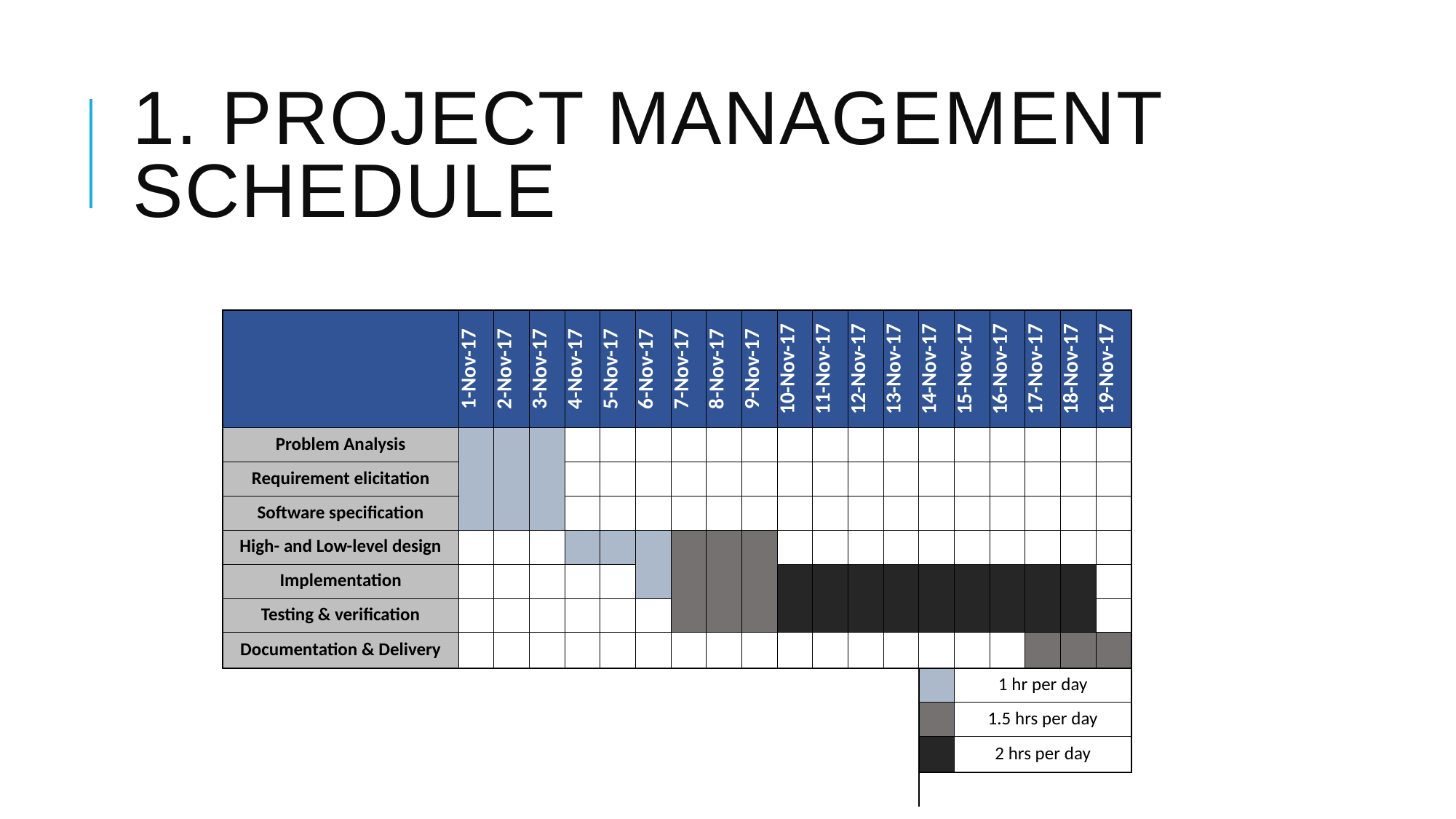

# 1. Project Management Schedule
|  |  |  |  |  |  |  |  |  |  |  |  |  |  |  |  |  |  |  |  |  |  |
| --- | --- | --- | --- | --- | --- | --- | --- | --- | --- | --- | --- | --- | --- | --- | --- | --- | --- | --- | --- | --- | --- |
|  |  | 1-Nov-17 | 2-Nov-17 | 3-Nov-17 | 4-Nov-17 | 5-Nov-17 | 6-Nov-17 | 7-Nov-17 | 8-Nov-17 | 9-Nov-17 | 10-Nov-17 | 11-Nov-17 | 12-Nov-17 | 13-Nov-17 | 14-Nov-17 | 15-Nov-17 | 16-Nov-17 | 17-Nov-17 | 18-Nov-17 | 19-Nov-17 |  |
|  | Problem Analysis |  |  |  |  |  |  |  |  |  |  |  |  |  |  |  |  |  |  |  |  |
|  | Requirement elicitation |  |  |  |  |  |  |  |  |  |  |  |  |  |  |  |  |  |  |  |  |
|  | Software specification |  |  |  |  |  |  |  |  |  |  |  |  |  |  |  |  |  |  |  |  |
|  | High- and Low-level design |  |  |  |  |  |  |  |  |  |  |  |  |  |  |  |  |  |  |  |  |
|  | Implementation |  |  |  |  |  |  |  |  |  |  |  |  |  |  |  |  |  |  |  |  |
|  | Testing & verification |  |  |  |  |  |  |  |  |  |  |  |  |  |  |  |  |  |  |  |  |
|  | Documentation & Delivery |  |  |  |  |  |  |  |  |  |  |  |  |  |  |  |  |  |  |  |  |
|  |  |  |  |  |  |  |  |  |  |  |  |  |  |  |  | 1 hr per day |  |  |  |  |  |
|  |  |  |  |  |  |  |  |  |  |  |  |  |  |  |  | 1.5 hrs per day |  |  |  |  |  |
|  |  |  |  |  |  |  |  |  |  |  |  |  |  |  |  | 2 hrs per day |  |  |  |  |  |
|  |  |  |  |  |  |  |  |  |  |  |  |  |  |  |  |  |  |  |  |  |  |